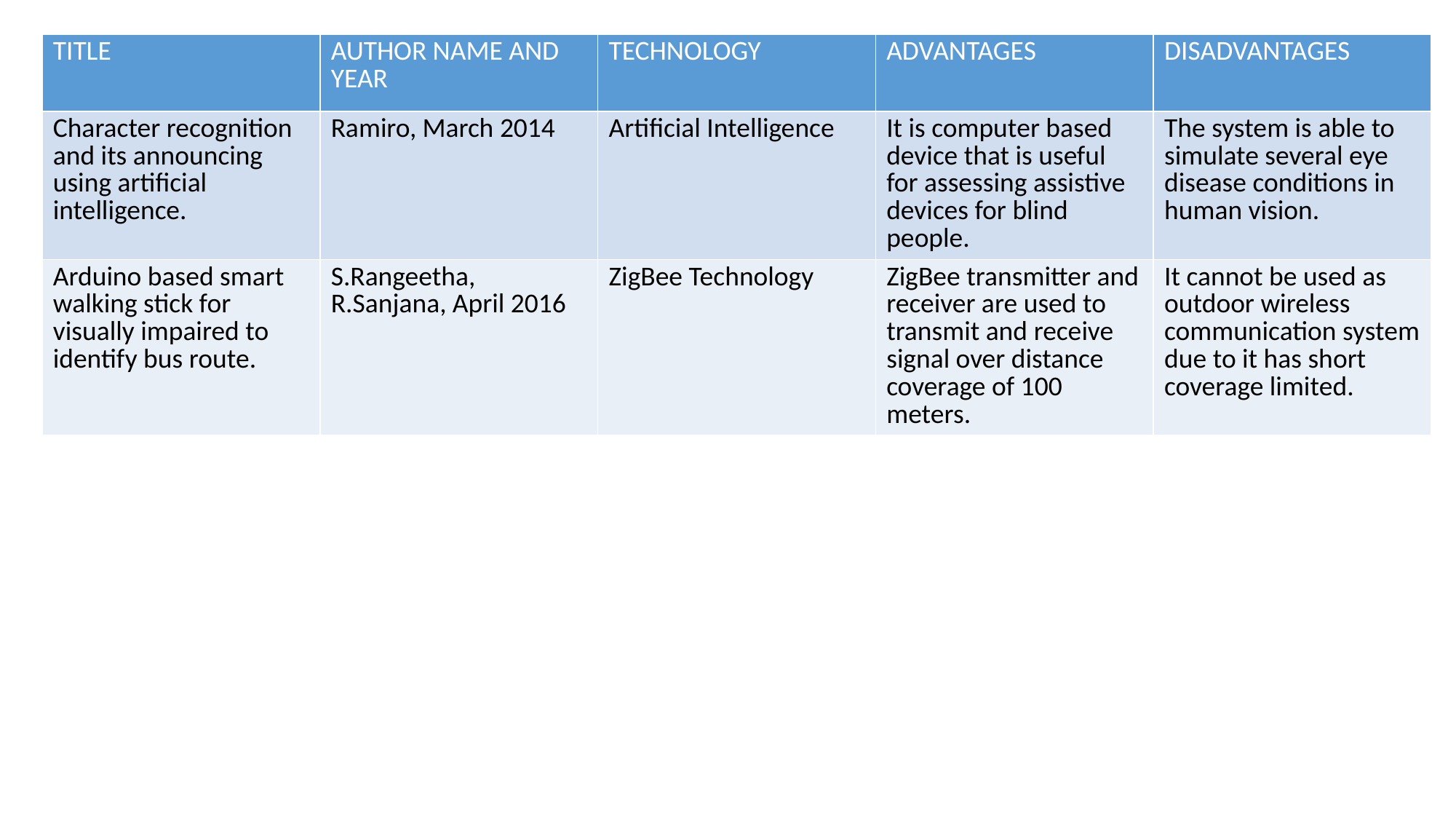

| TITLE | AUTHOR NAME AND YEAR | TECHNOLOGY | ADVANTAGES | DISADVANTAGES |
| --- | --- | --- | --- | --- |
| Character recognition and its announcing using artificial intelligence. | Ramiro, March 2014 | Artificial Intelligence | It is computer based device that is useful for assessing assistive devices for blind people. | The system is able to simulate several eye disease conditions in human vision. |
| Arduino based smart walking stick for visually impaired to identify bus route. | S.Rangeetha, R.Sanjana, April 2016 | ZigBee Technology | ZigBee transmitter and receiver are used to transmit and receive signal over distance coverage of 100 meters. | It cannot be used as outdoor wireless communication system due to it has short coverage limited. |